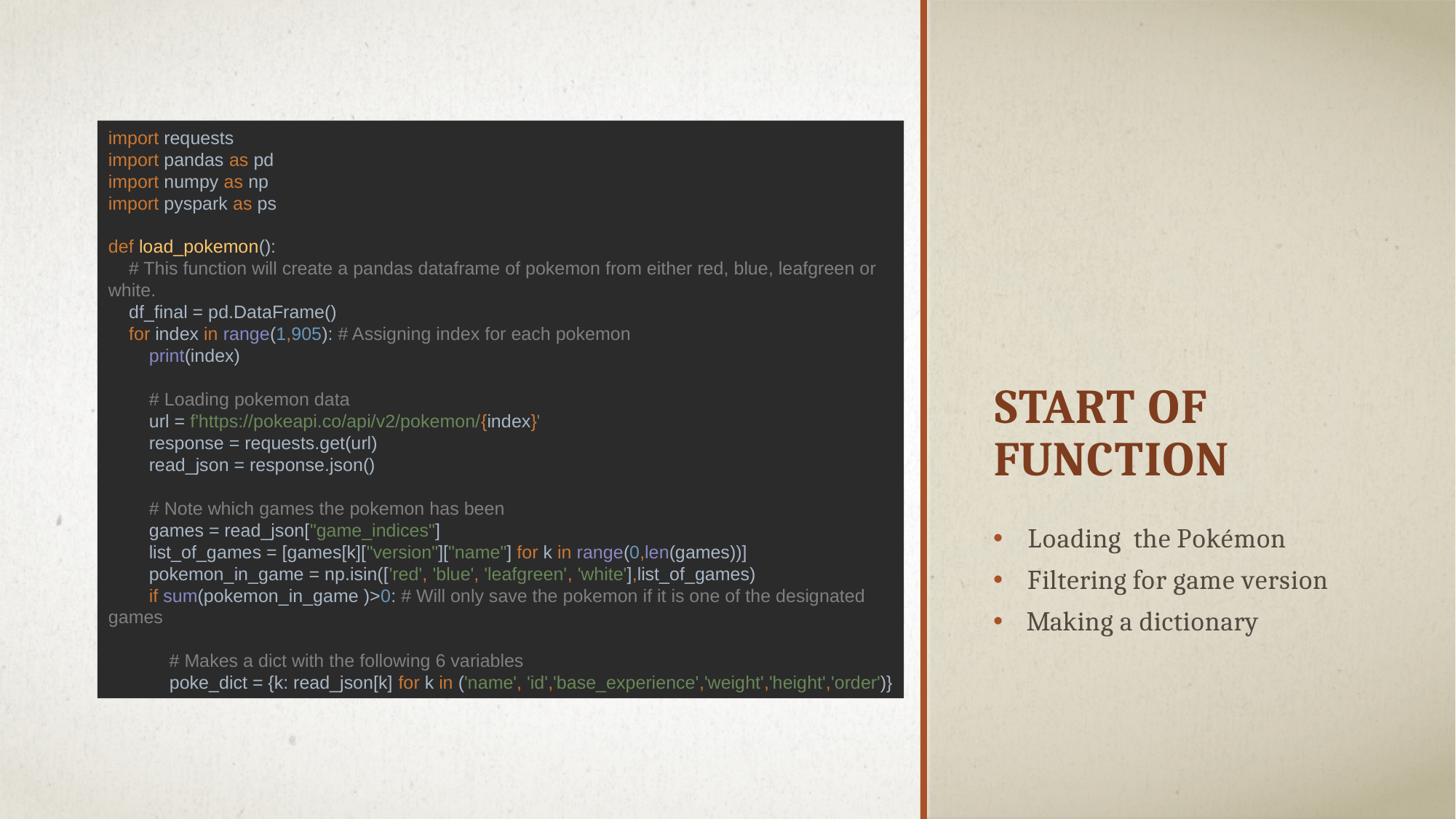

import requests
import pandas as pd
import numpy as np
import pyspark as ps
def load_pokemon():
    # This function will create a pandas dataframe of pokemon from either red, blue, leafgreen or white.
    df_final = pd.DataFrame()
    for index in range(1,905): # Assigning index for each pokemon
        print(index)
        # Loading pokemon data
        url = f'https://pokeapi.co/api/v2/pokemon/{index}'
        response = requests.get(url)
        read_json = response.json()
        # Note which games the pokemon has been
        games = read_json["game_indices"]
        list_of_games = [games[k]["version"]["name"] for k in range(0,len(games))]
        pokemon_in_game = np.isin(['red', 'blue', 'leafgreen', 'white'],list_of_games)
        if sum(pokemon_in_game )>0: # Will only save the pokemon if it is one of the designated games
            # Makes a dict with the following 6 variables
            poke_dict = {k: read_json[k] for k in ('name', 'id','base_experience','weight','height','order')}
# Start of Function
Loading  the Pokémon
Filtering for game version
Making a dictionary